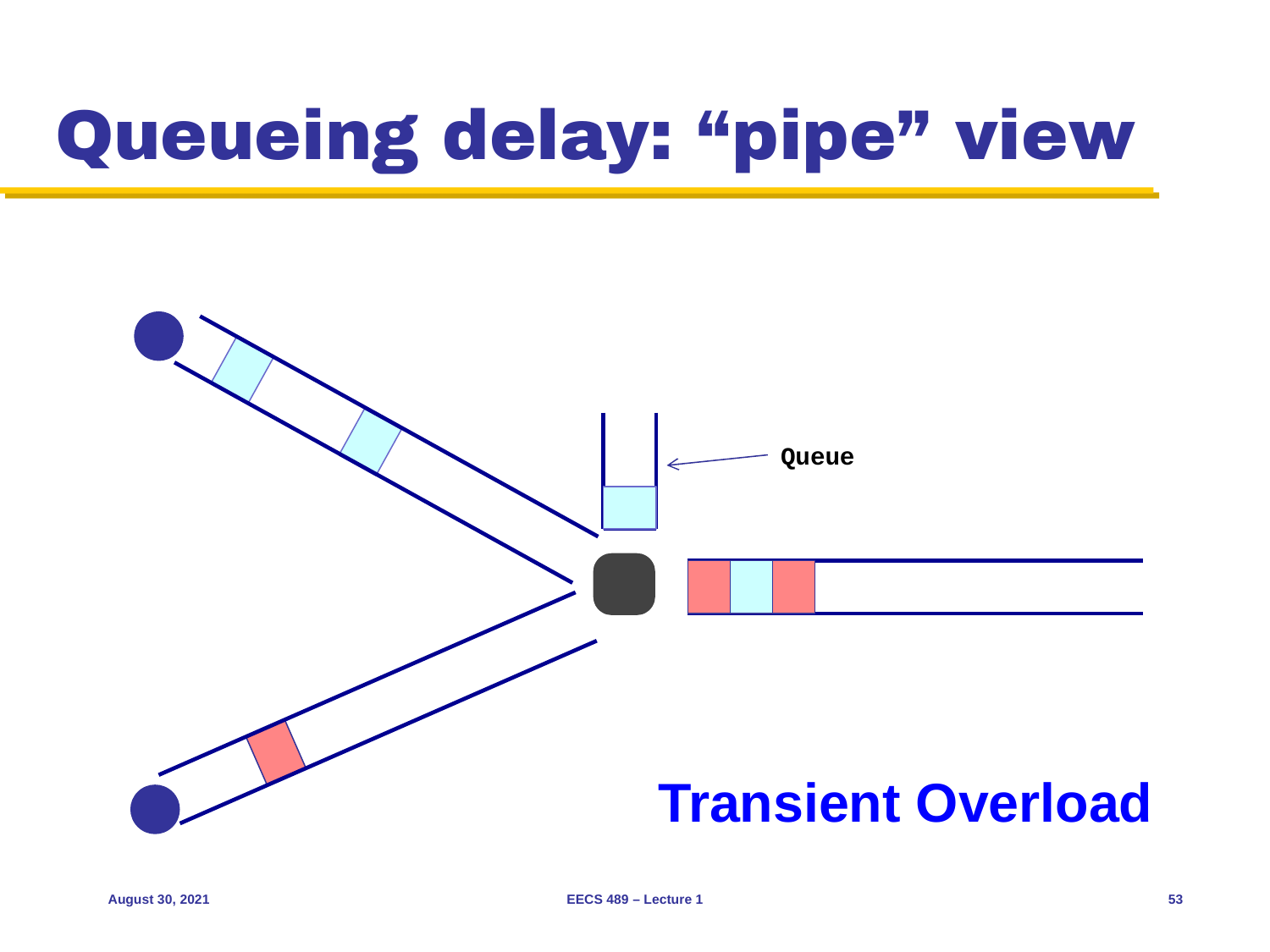

# Queueing delay: “pipe” view

Queue

Transient Overload

August 30, 2021
EECS 489 – Lecture 1
53